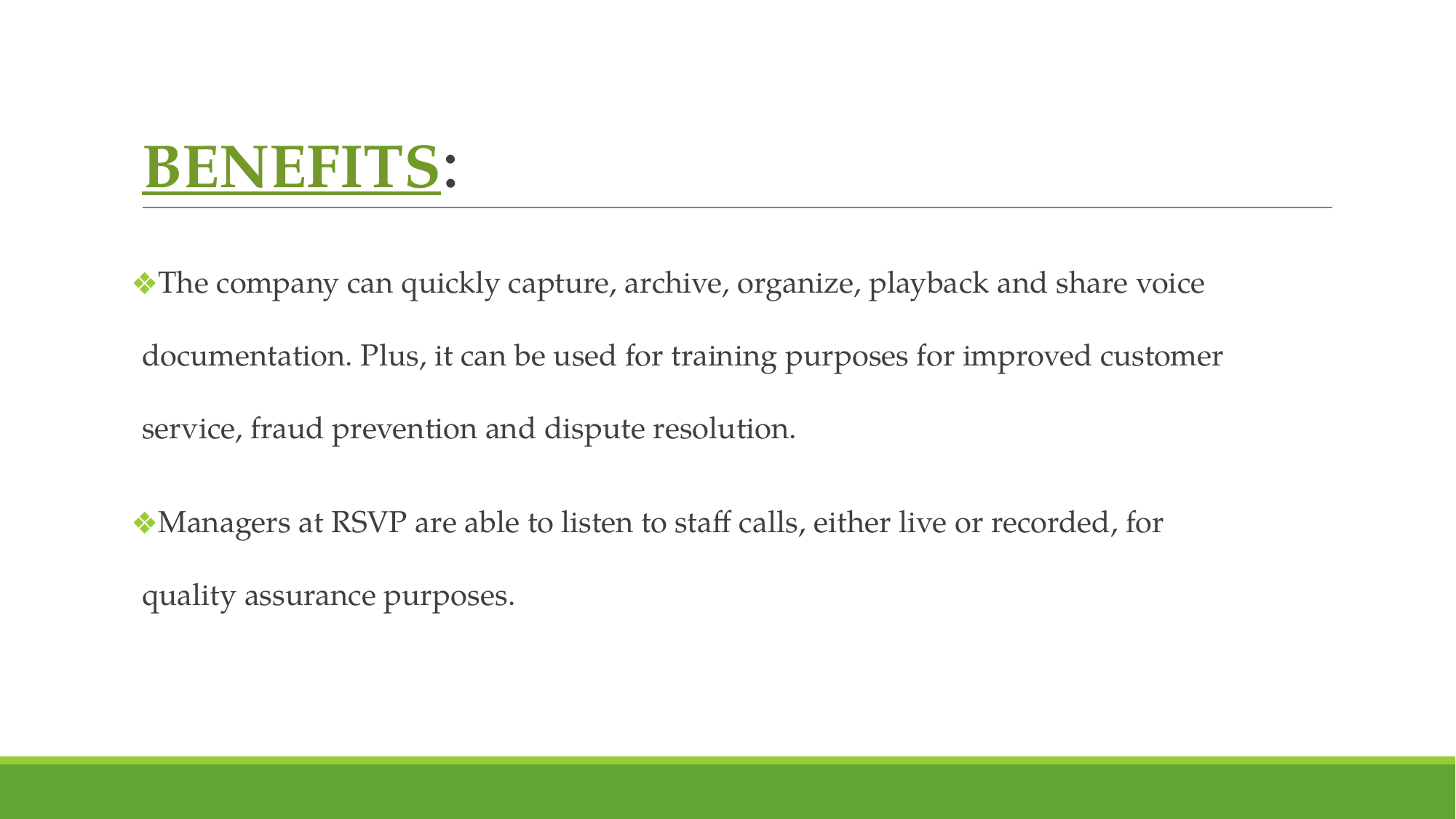

# BENEFITS:
The company can quickly capture, archive, organize, playback and share voice documentation. Plus, it can be used for training purposes for improved customer service, fraud prevention and dispute resolution.
Managers at RSVP are able to listen to staff calls, either live or recorded, for quality assurance purposes.